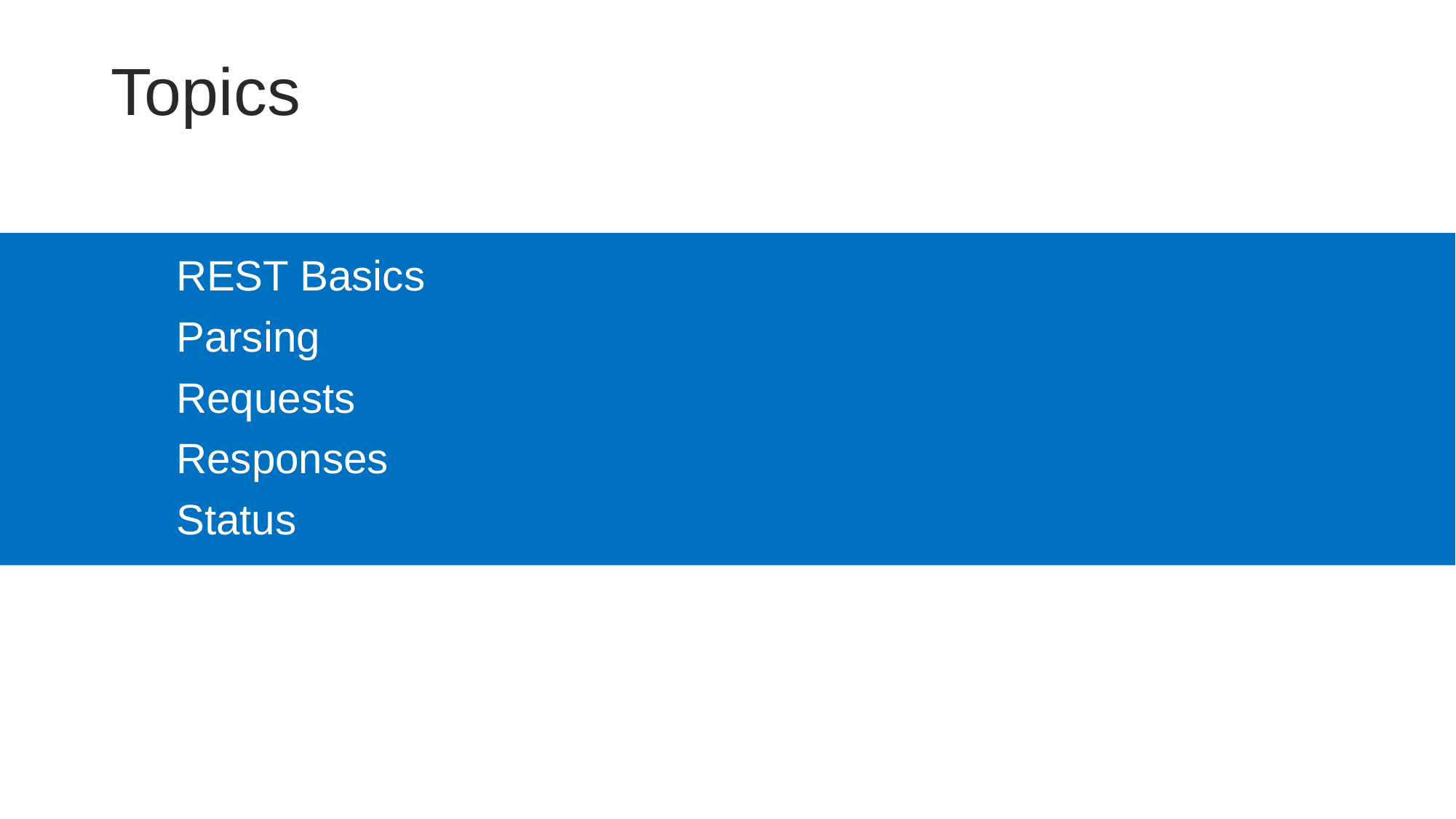

Topics
REST Basics
Parsing
Requests
Responses
Status